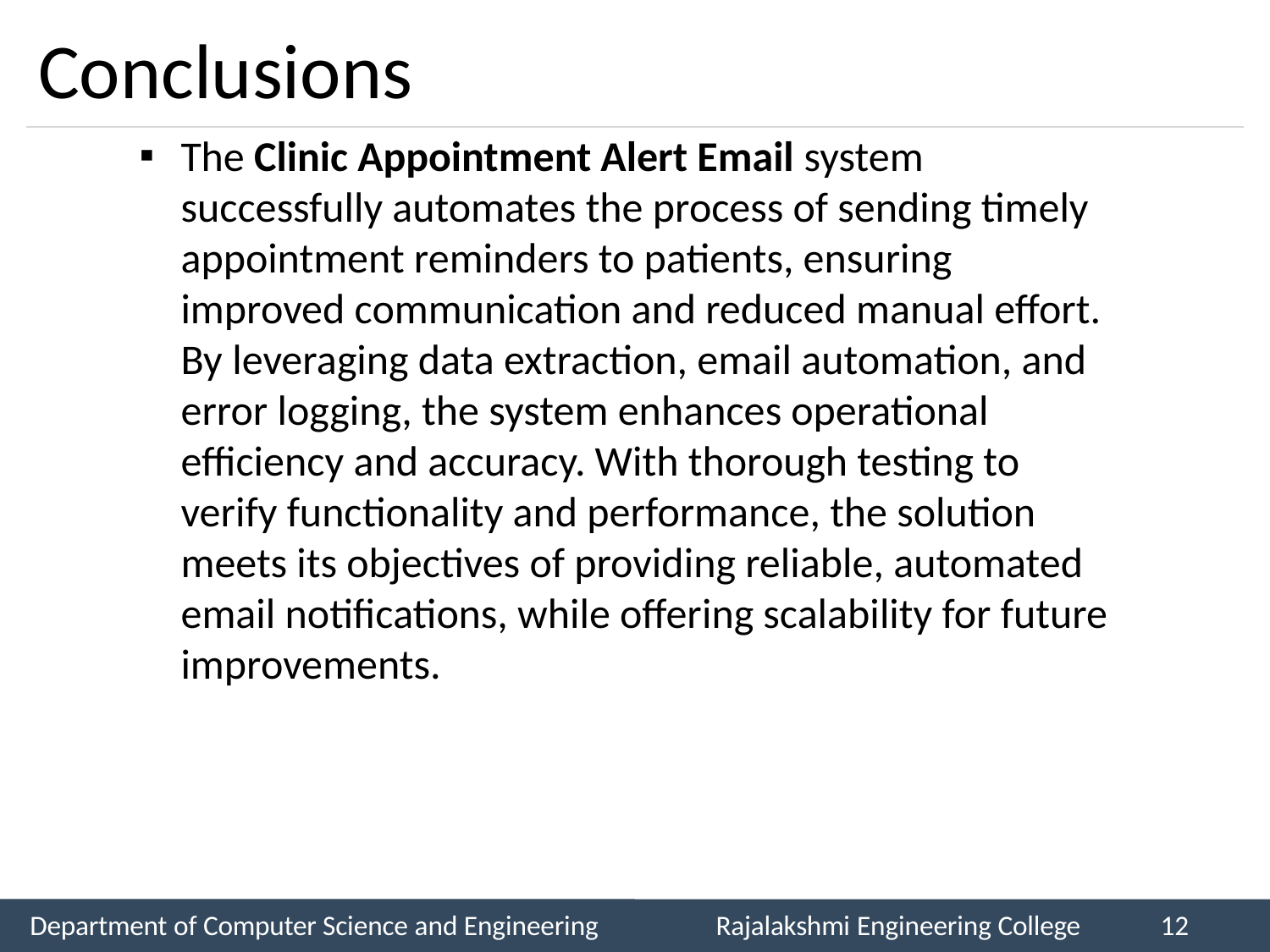

# Conclusions
The Clinic Appointment Alert Email system successfully automates the process of sending timely appointment reminders to patients, ensuring improved communication and reduced manual effort. By leveraging data extraction, email automation, and error logging, the system enhances operational efficiency and accuracy. With thorough testing to verify functionality and performance, the solution meets its objectives of providing reliable, automated email notifications, while offering scalability for future improvements.
Department of Computer Science and Engineering
Rajalakshmi Engineering College
12